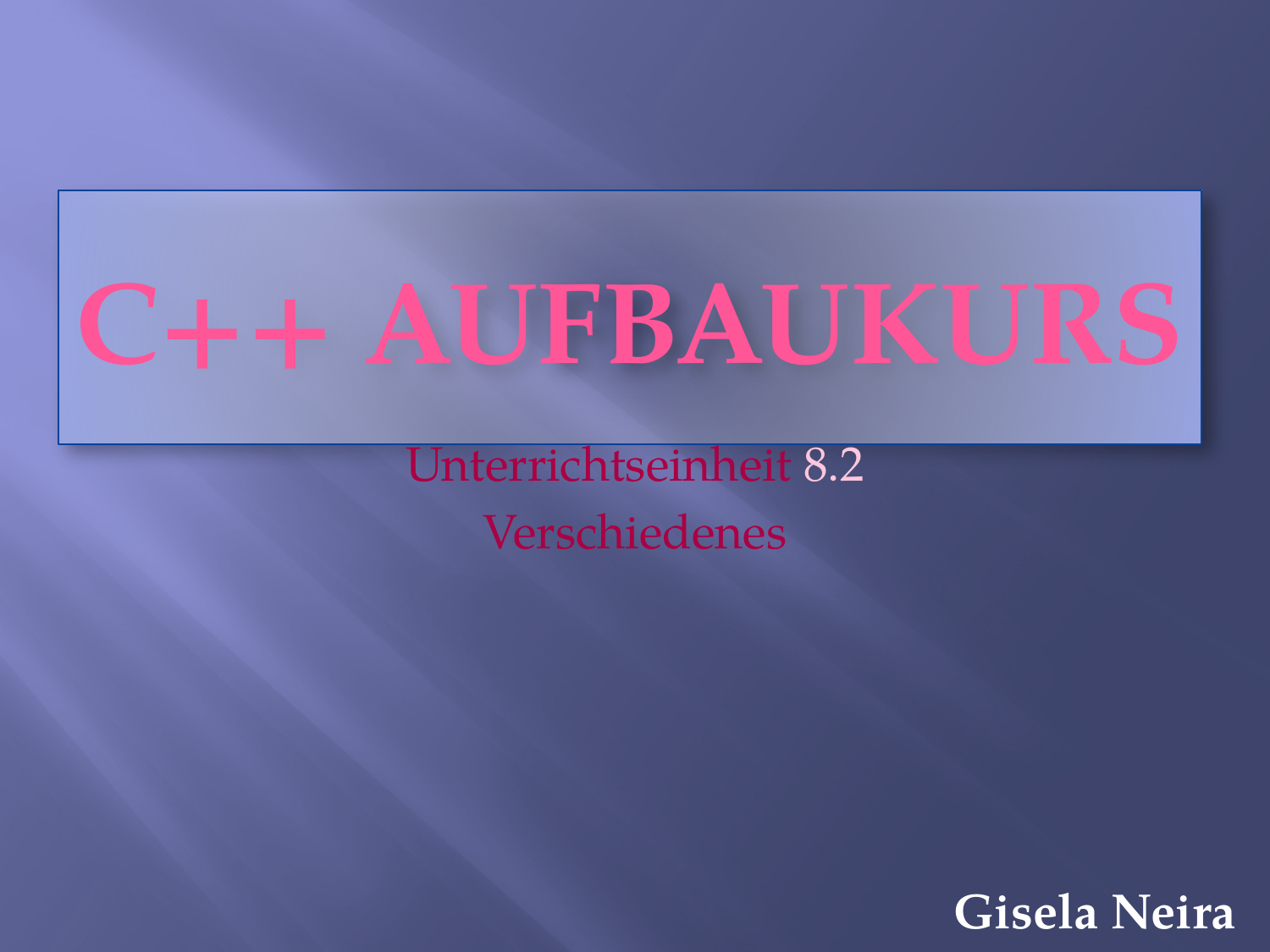

# C++ AUFBAUKURS
Unterrichtseinheit 8.2
Verschiedenes
Gisela Neira